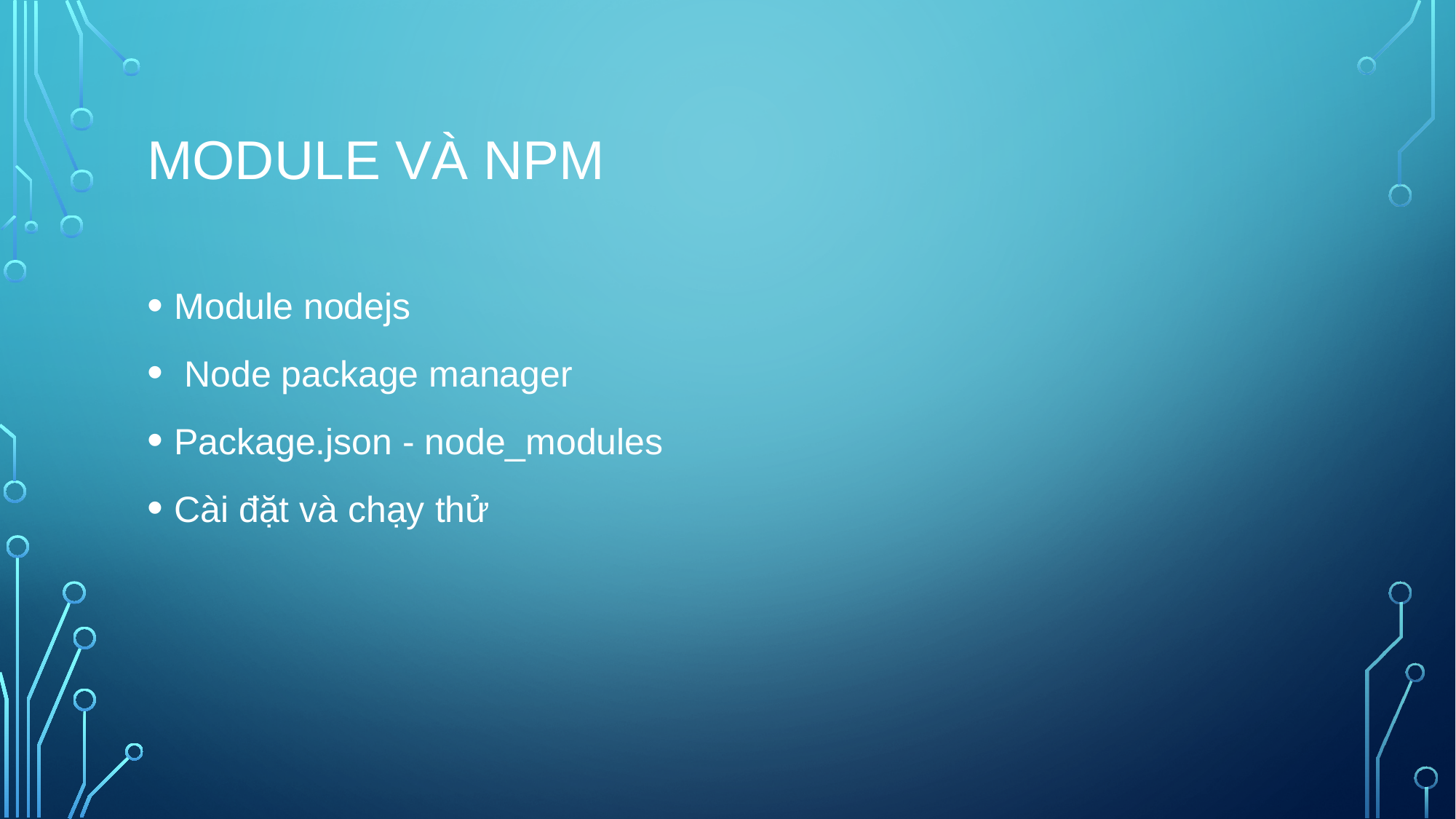

# Module và Npm
Module nodejs
 Node package manager
Package.json - node_modules
Cài đặt và chạy thử